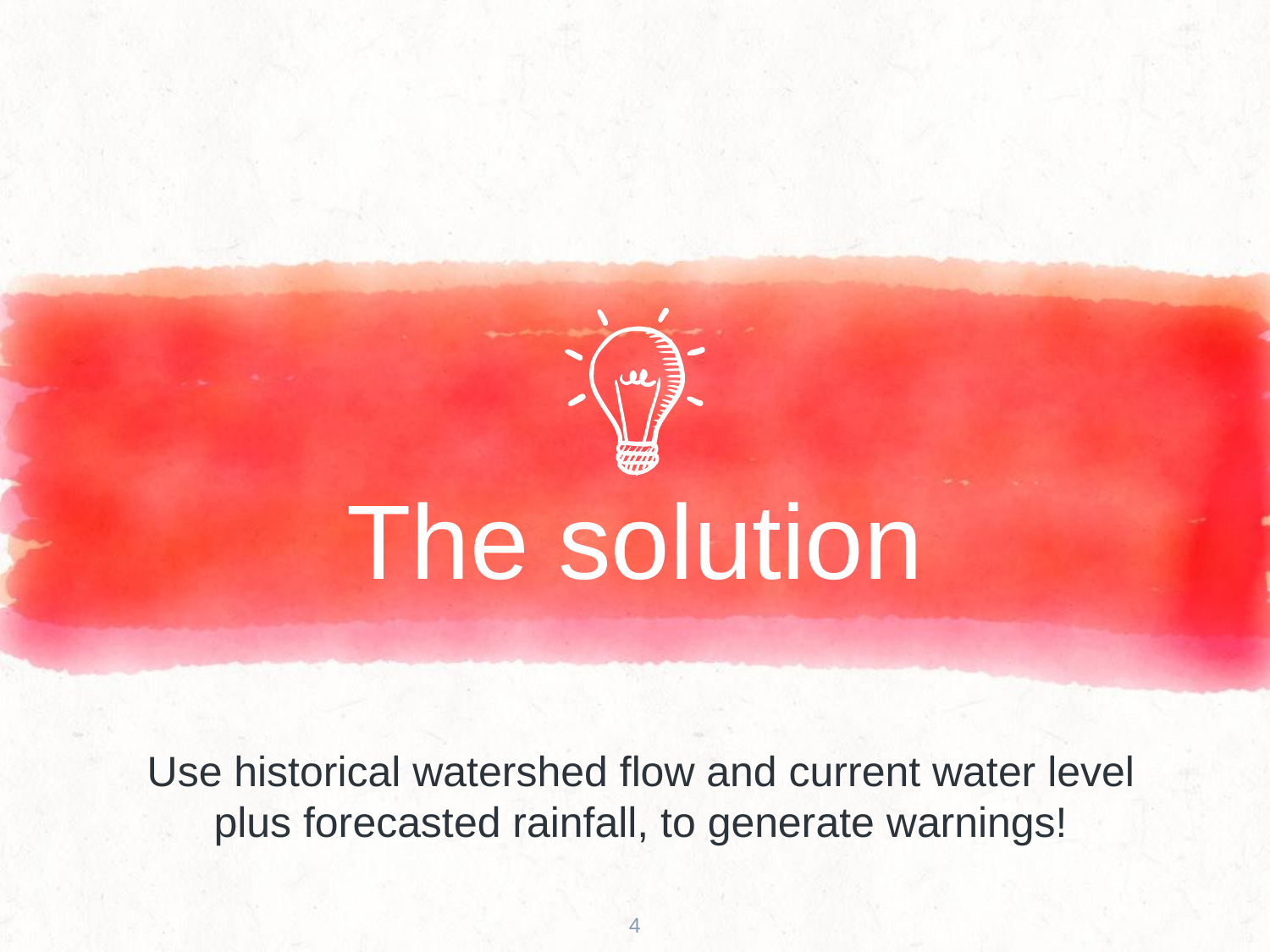

The solution
Use historical watershed flow and current water level plus forecasted rainfall, to generate warnings!
4